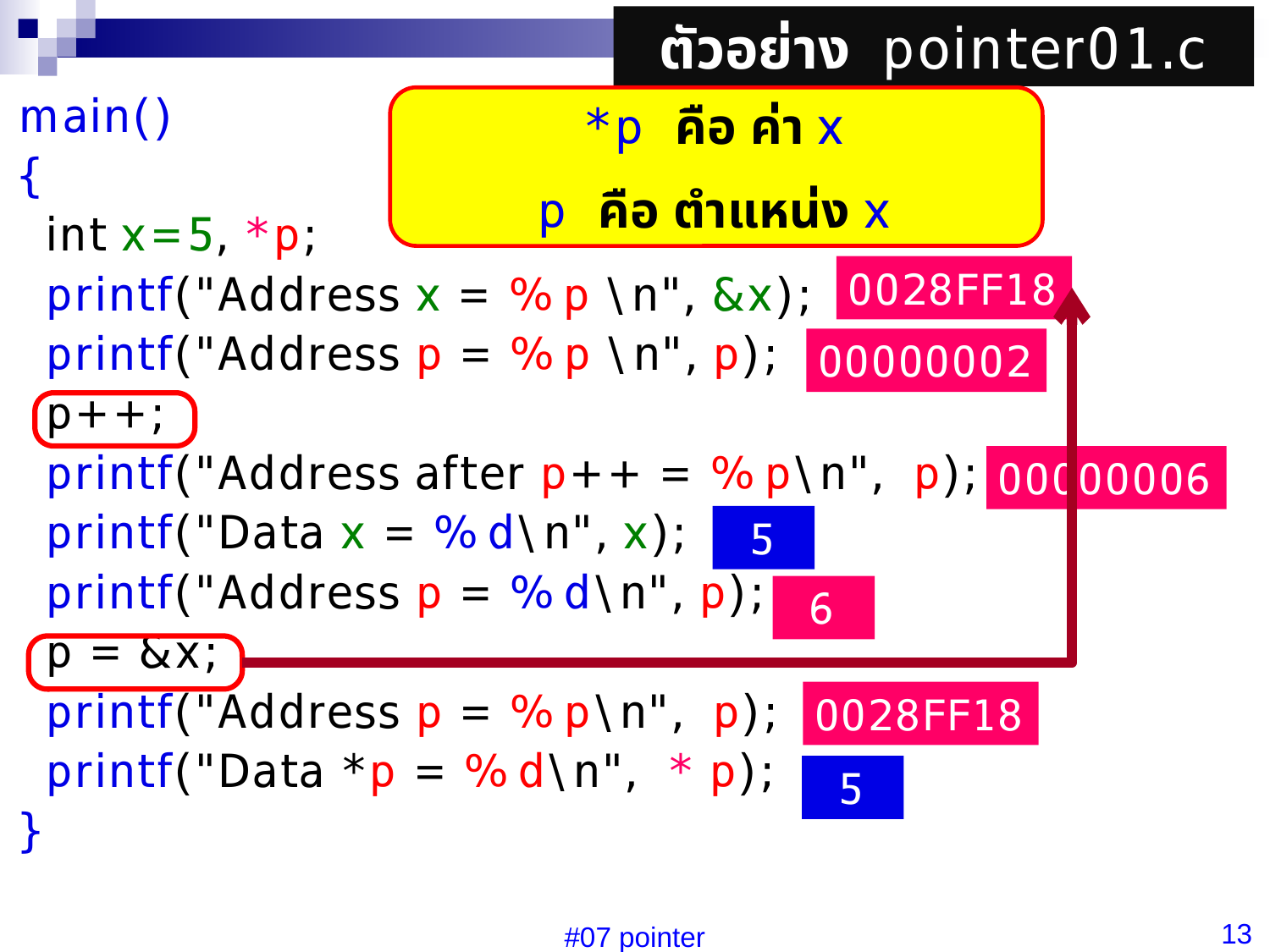

ตัวอย่าง  pointer01.c
main()
{
  int x=5, *p;
  printf("Address x = %p \n", &x);
  printf("Address p = %p \n", p);
  p++;
  printf("Address after p++ = %p\n",  p);
  printf("Data x = %d\n", x);
  printf("Address p = %d\n", p);
  p = &x;
  printf("Address p = %p\n",  p);
  printf("Data *p = %d\n",  * p);
}
*p  คือ ค่า x
p  คือ ตำแหน่ง x
0028FF18
00000002

00000006
  5
  6

0028FF18
  5
#07 pointer
13